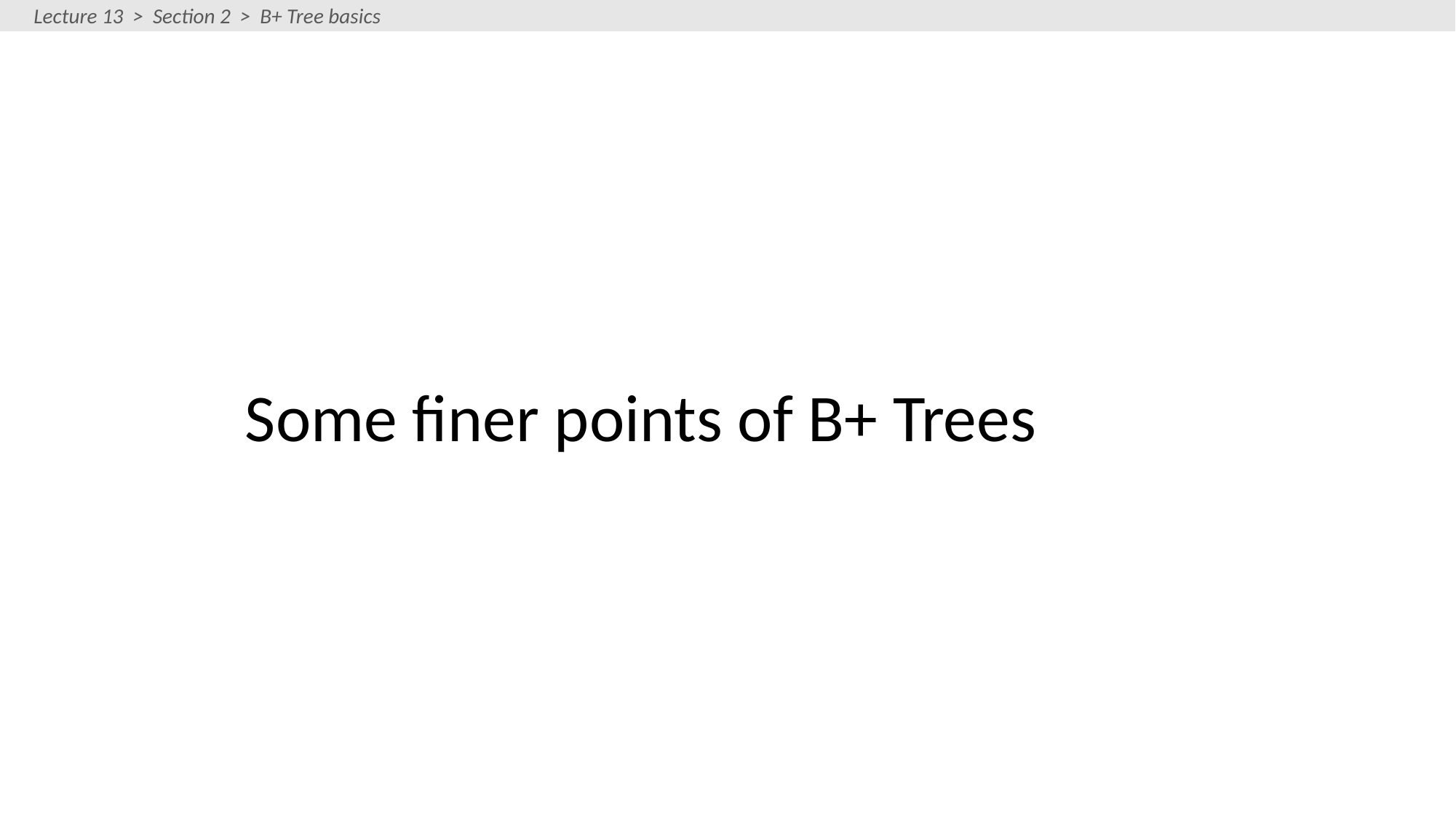

Lecture 13  >  Section 2  >  B+ Tree basics
# Some finer points of B+ Trees